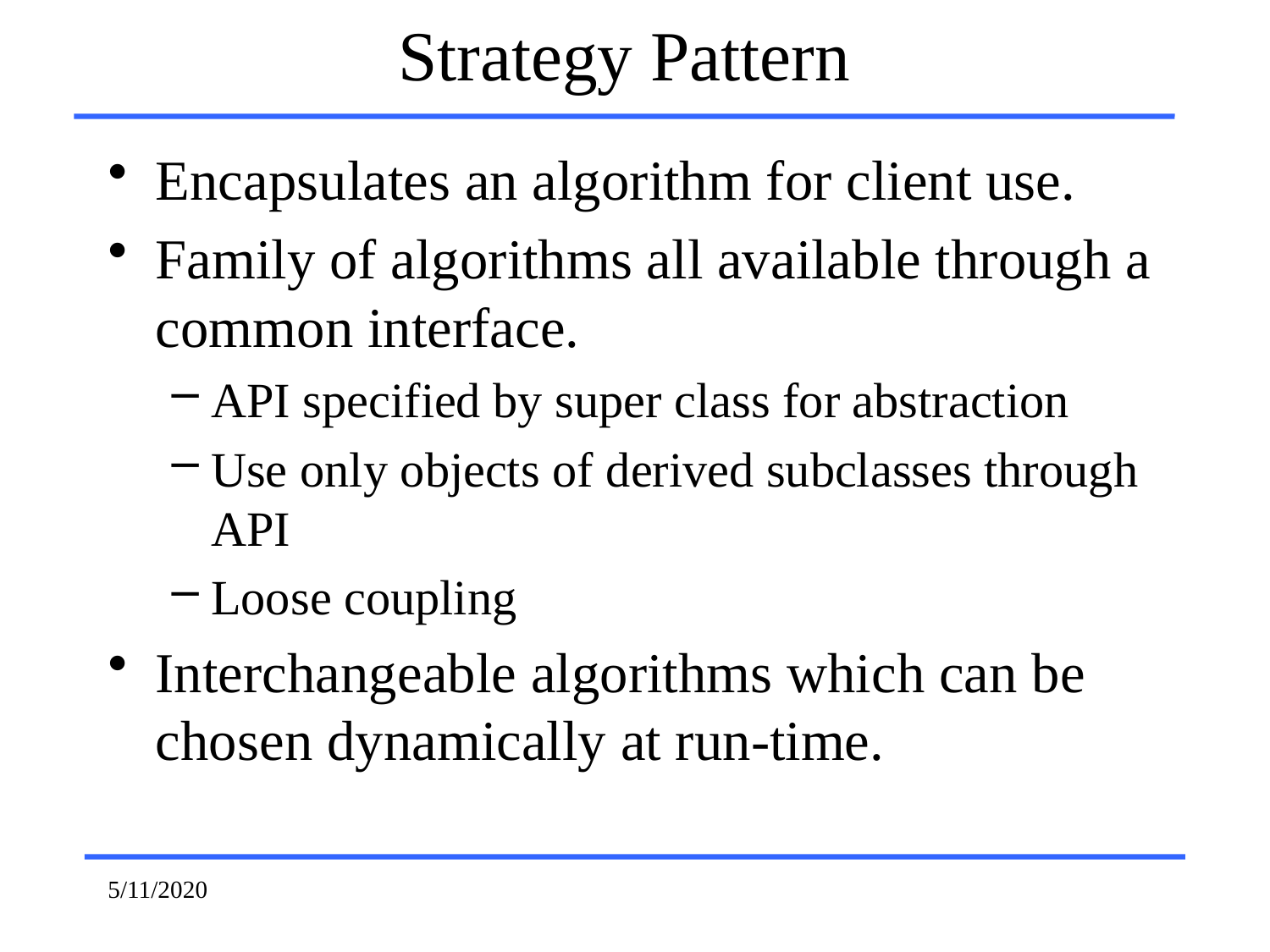

Strategy Pattern
Encapsulates an algorithm for client use.
Family of algorithms all available through a common interface.
API specified by super class for abstraction
Use only objects of derived subclasses through API
Loose coupling
Interchangeable algorithms which can be chosen dynamically at run-time.

5/11/2020